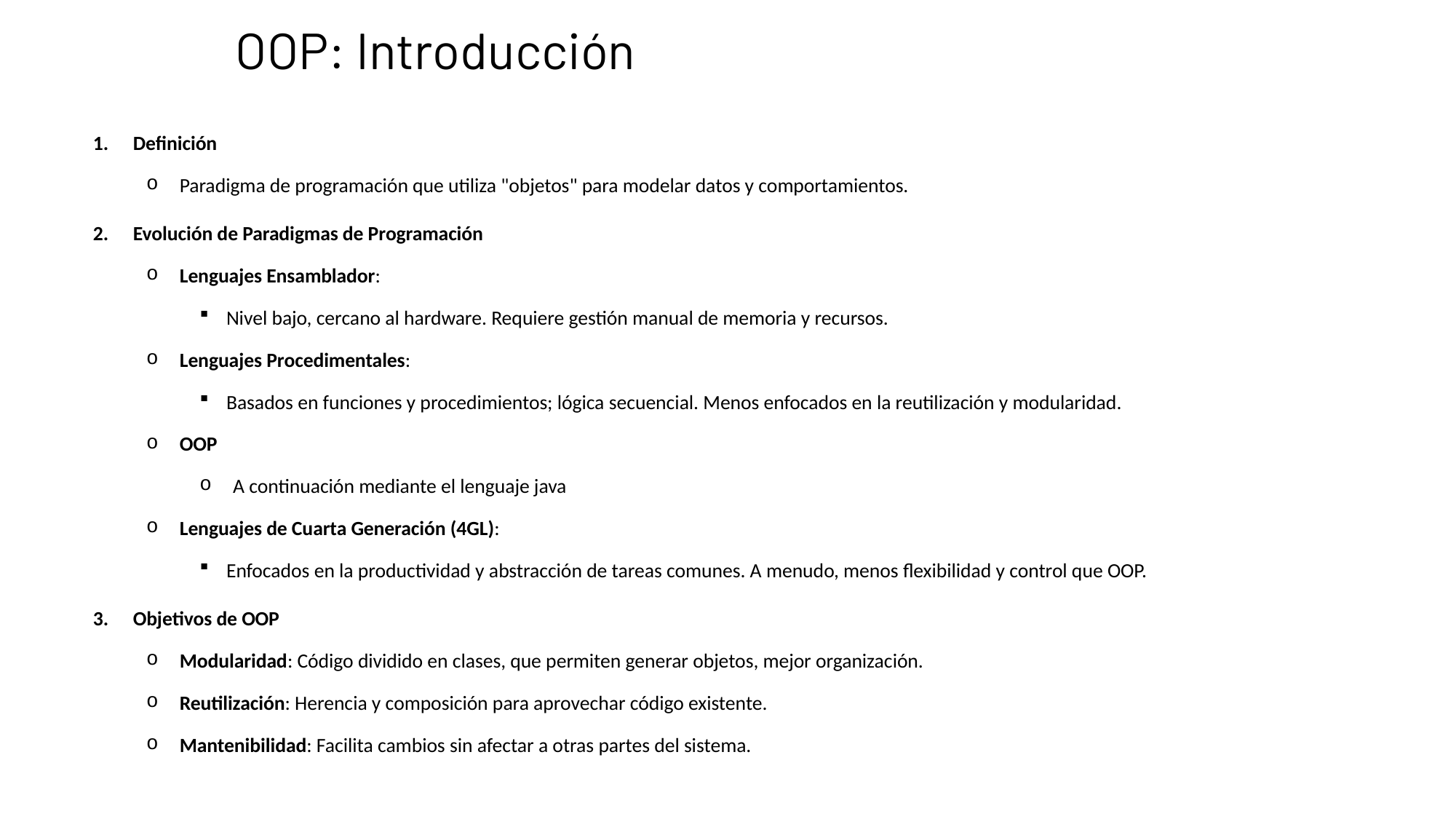

# OOP: Introducción
Definición
Paradigma de programación que utiliza "objetos" para modelar datos y comportamientos.
Evolución de Paradigmas de Programación
Lenguajes Ensamblador:
Nivel bajo, cercano al hardware. Requiere gestión manual de memoria y recursos.
Lenguajes Procedimentales:
Basados en funciones y procedimientos; lógica secuencial. Menos enfocados en la reutilización y modularidad.
OOP
A continuación mediante el lenguaje java
Lenguajes de Cuarta Generación (4GL):
Enfocados en la productividad y abstracción de tareas comunes. A menudo, menos flexibilidad y control que OOP.
Objetivos de OOP
Modularidad: Código dividido en clases, que permiten generar objetos, mejor organización.
Reutilización: Herencia y composición para aprovechar código existente.
Mantenibilidad: Facilita cambios sin afectar a otras partes del sistema.